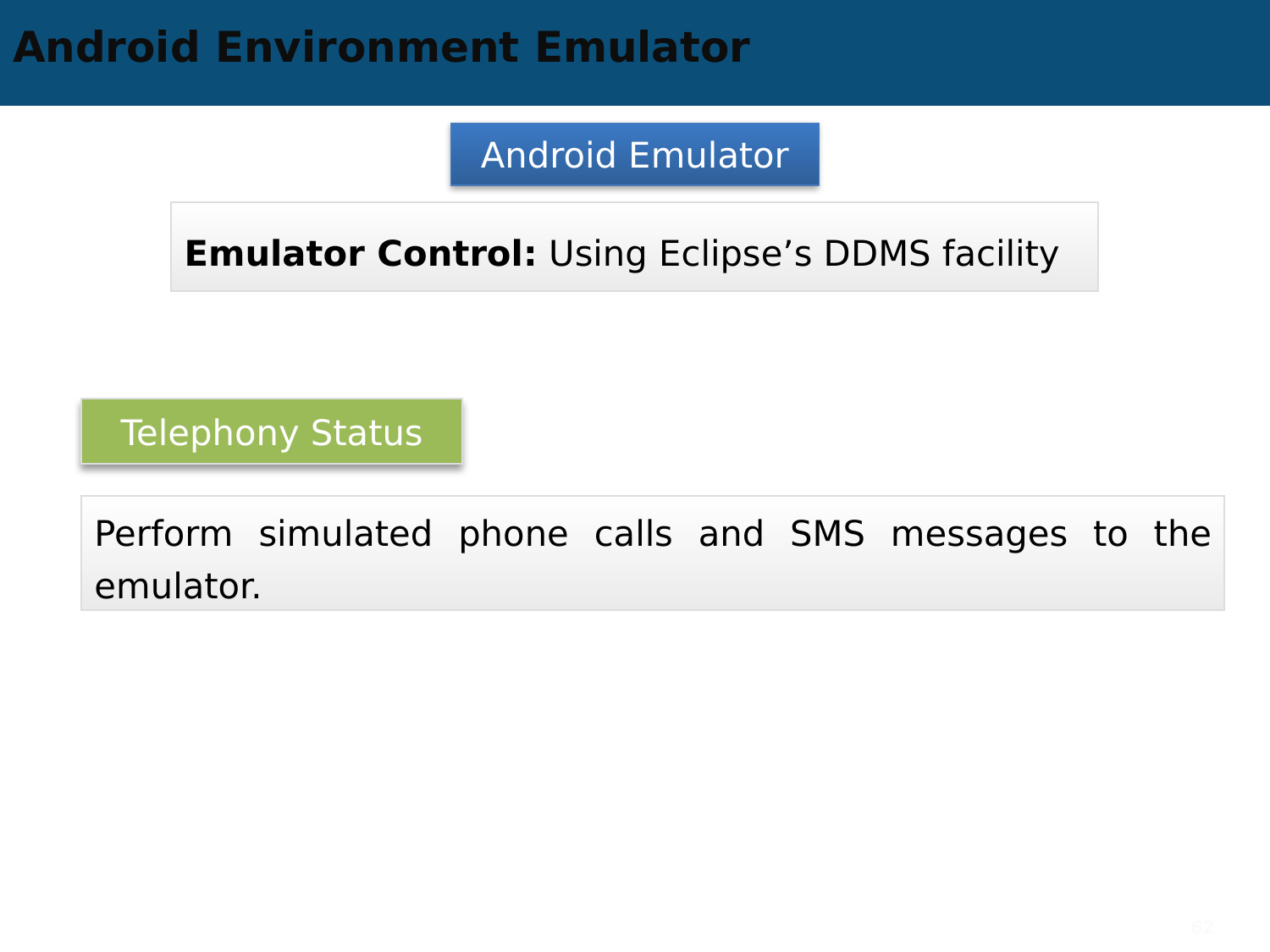

# Android Environment Emulator
Android Emulator
Emulator Control: Using Eclipse’s DDMS facility
Telephony Status
Perform simulated phone calls and SMS messages to the emulator.